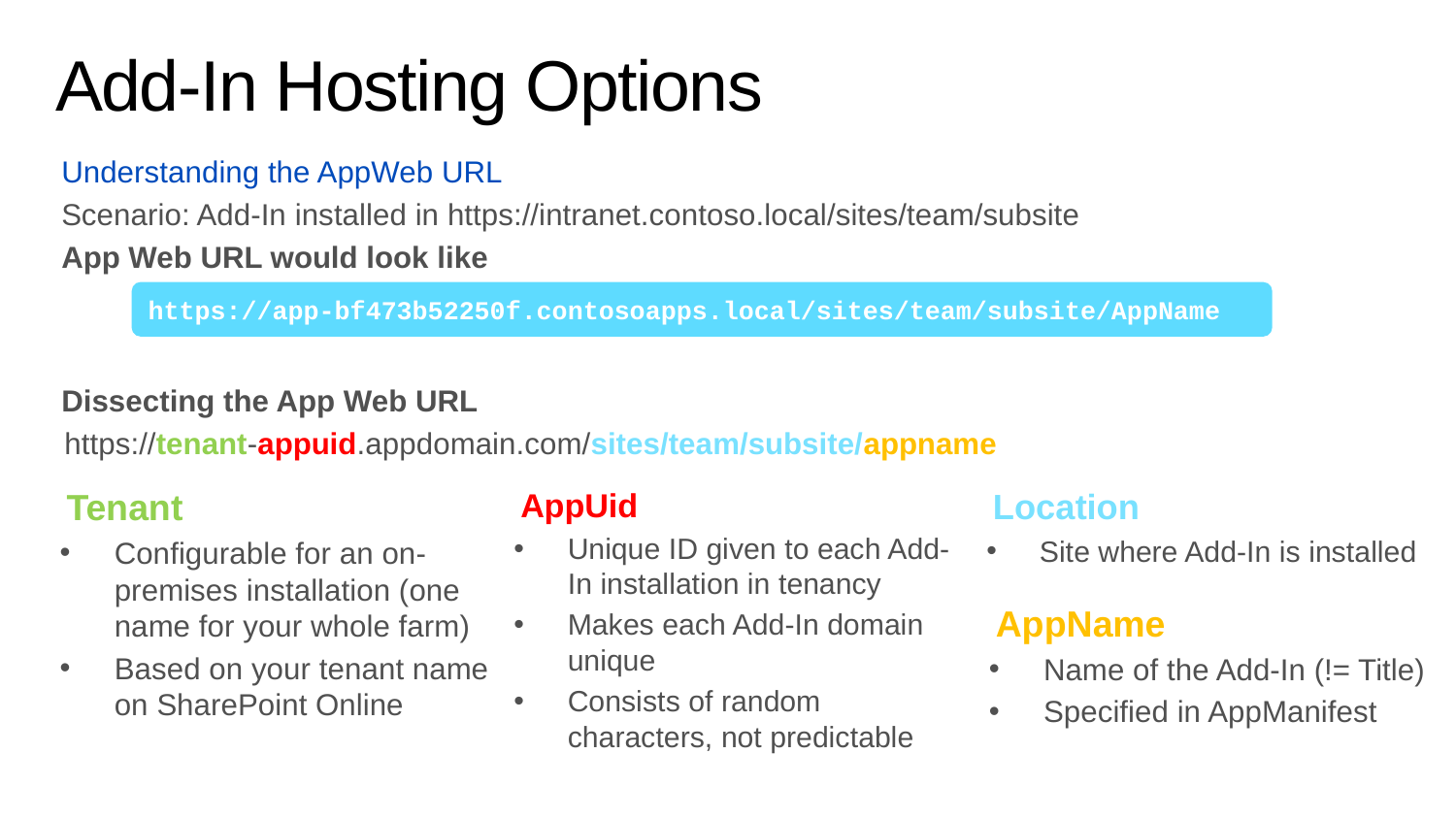

# Add-In Hosting Options
Understanding the AppWeb URL
Scenario: Add-In installed in https://intranet.contoso.local/sites/team/subsite
App Web URL would look like

Dissecting the App Web URL
https://tenant-appuid.appdomain.com/sites/team/subsite/appname
https://app-bf473b52250f.contosoapps.local/sites/team/subsite/AppName
AppUid
Unique ID given to each Add-In installation in tenancy
Makes each Add-In domain unique
Consists of random characters, not predictable
Tenant
Configurable for an on-premises installation (one name for your whole farm)
Based on your tenant name on SharePoint Online
Location
Site where Add-In is installed
AppName
Name of the Add-In (!= Title)
Specified in AppManifest